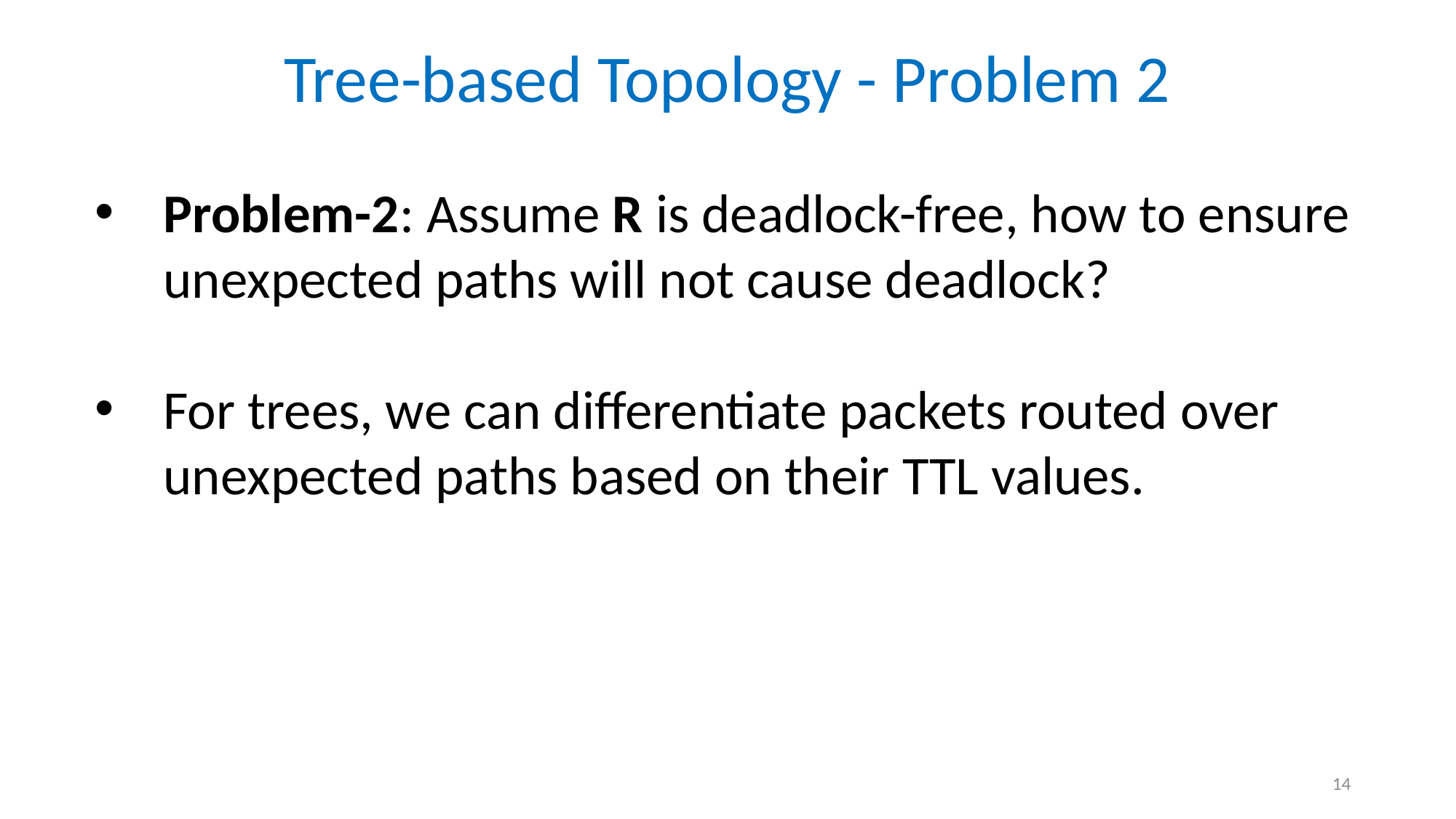

Tree-based Topology - Problem 2
Problem-2: Assume R is deadlock-free, how to ensure unexpected paths will not cause deadlock?

For trees, we can differentiate packets routed over unexpected paths based on their TTL values.
14